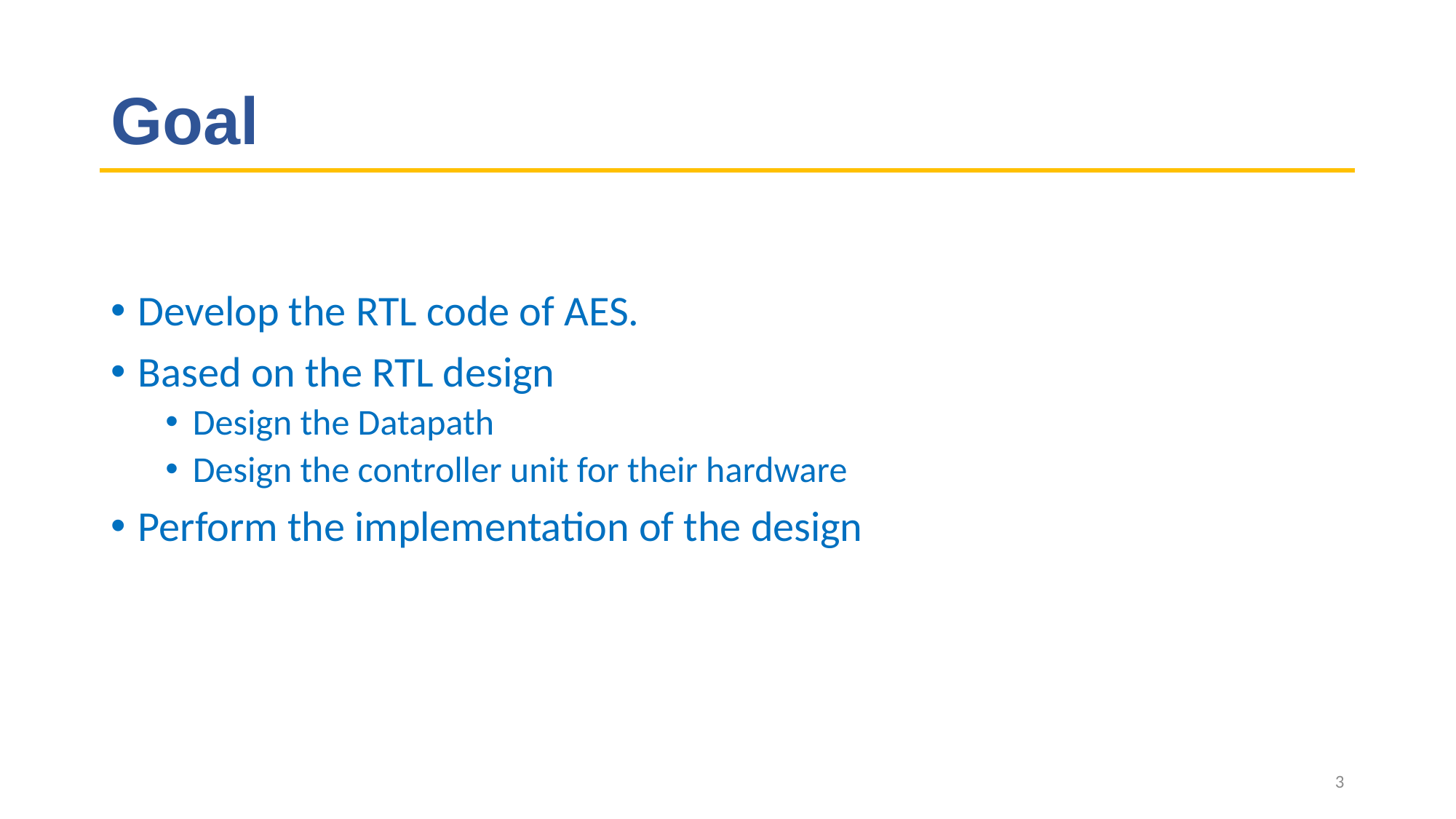

# Goal

Develop the RTL code of AES.
Based on the RTL design
Design the Datapath
Design the controller unit for their hardware
Perform the implementation of the design
3